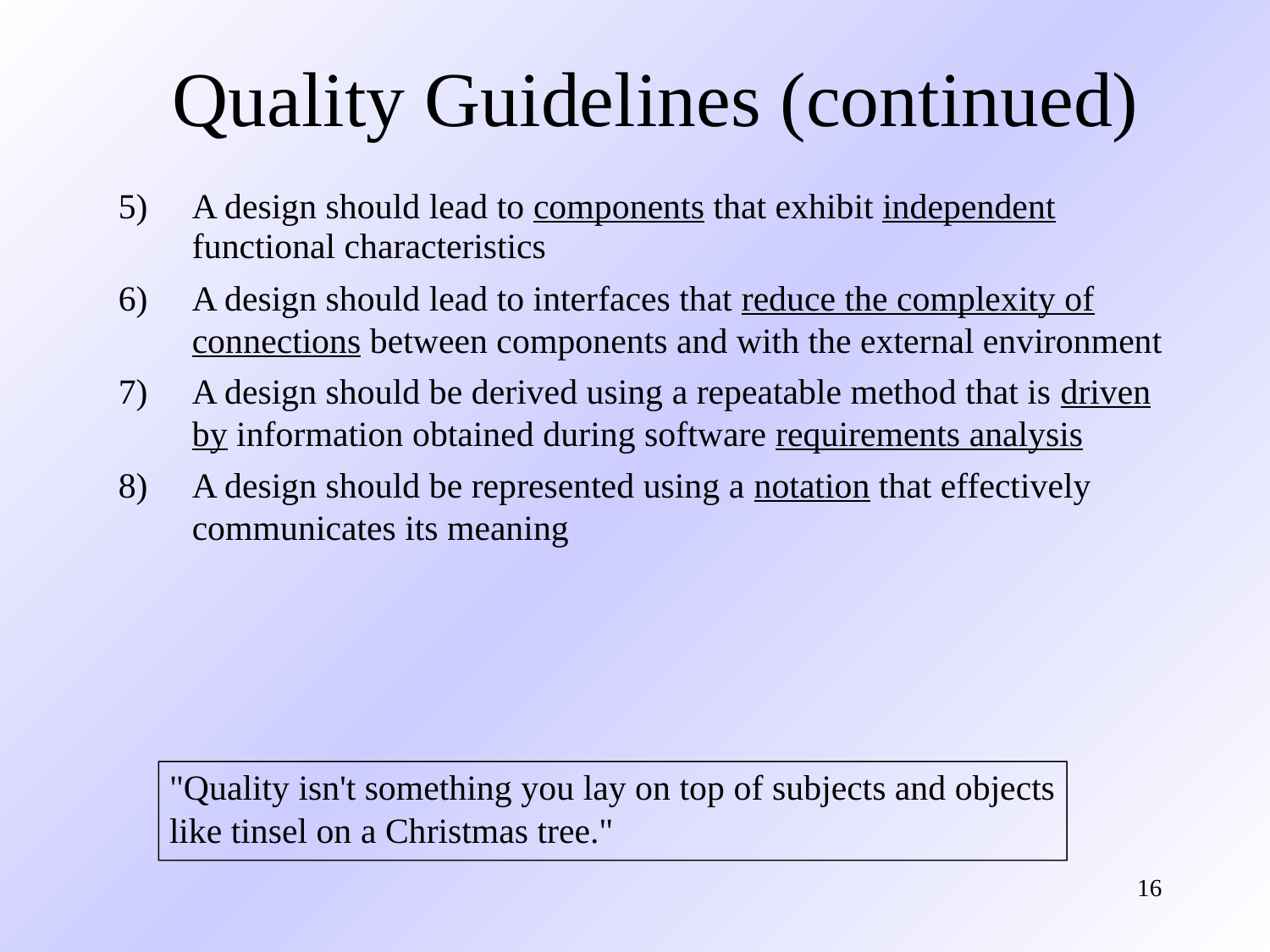

# Quality Guidelines (continued)
A design should lead to components that exhibit independent functional characteristics
A design should lead to interfaces that reduce the complexity of connections between components and with the external environment
A design should be derived using a repeatable method that is driven by information obtained during software requirements analysis
A design should be represented using a notation that effectively communicates its meaning

"Quality isn't something you lay on top of subjects and objects
like tinsel on a Christmas tree."

16